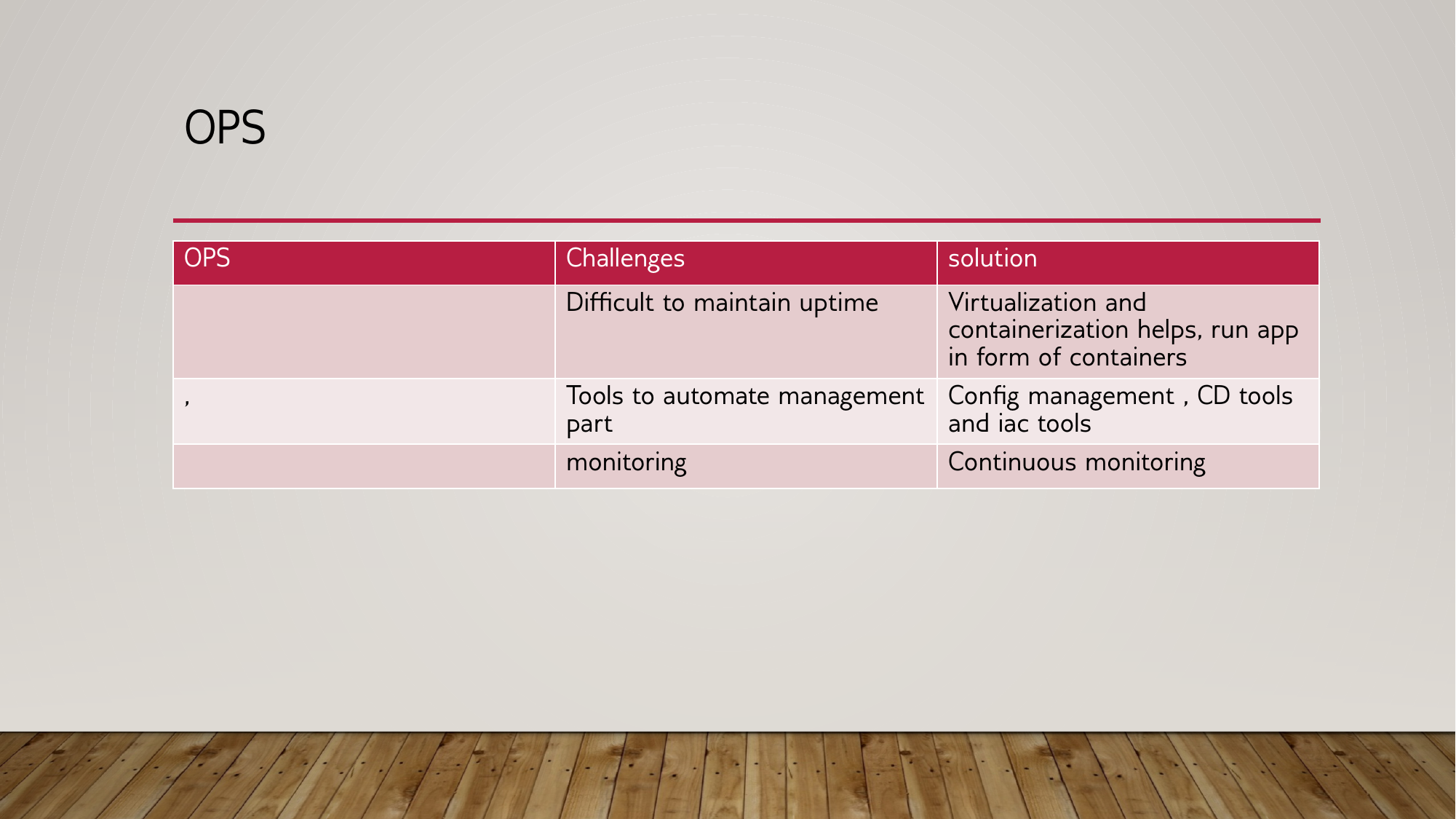

# Ops
| OPS | Challenges | solution |
| --- | --- | --- |
|  | Difficult to maintain uptime | Virtualization and containerization helps, run app in form of containers |
| , | Tools to automate management part | Config management , CD tools and iac tools |
|  | monitoring | Continuous monitoring |